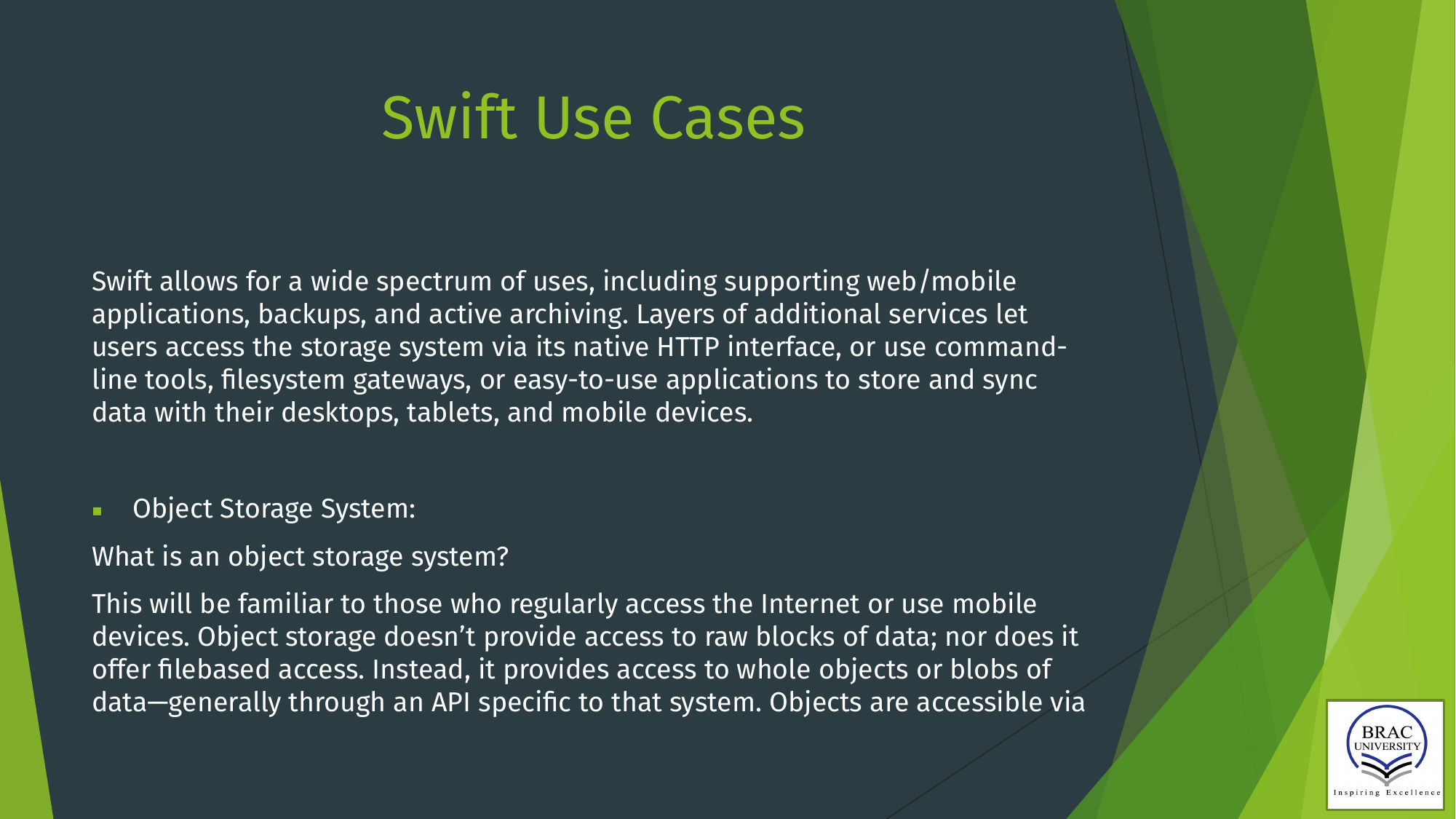

# Swift Use Cases
Swift allows for a wide spectrum of uses, including supporting web/mobile applications, backups, and active archiving. Layers of additional services let users access the storage system via its native HTTP interface, or use command-line tools, filesystem gateways, or easy-to-use applications to store and sync data with their desktops, tablets, and mobile devices.

Object Storage System:
What is an object storage system?
This will be familiar to those who regularly access the Internet or use mobile devices. Object storage doesn’t provide access to raw blocks of data; nor does it offer filebased access. Instead, it provides access to whole objects or blobs of data—generally through an API specific to that system. Objects are accessible via